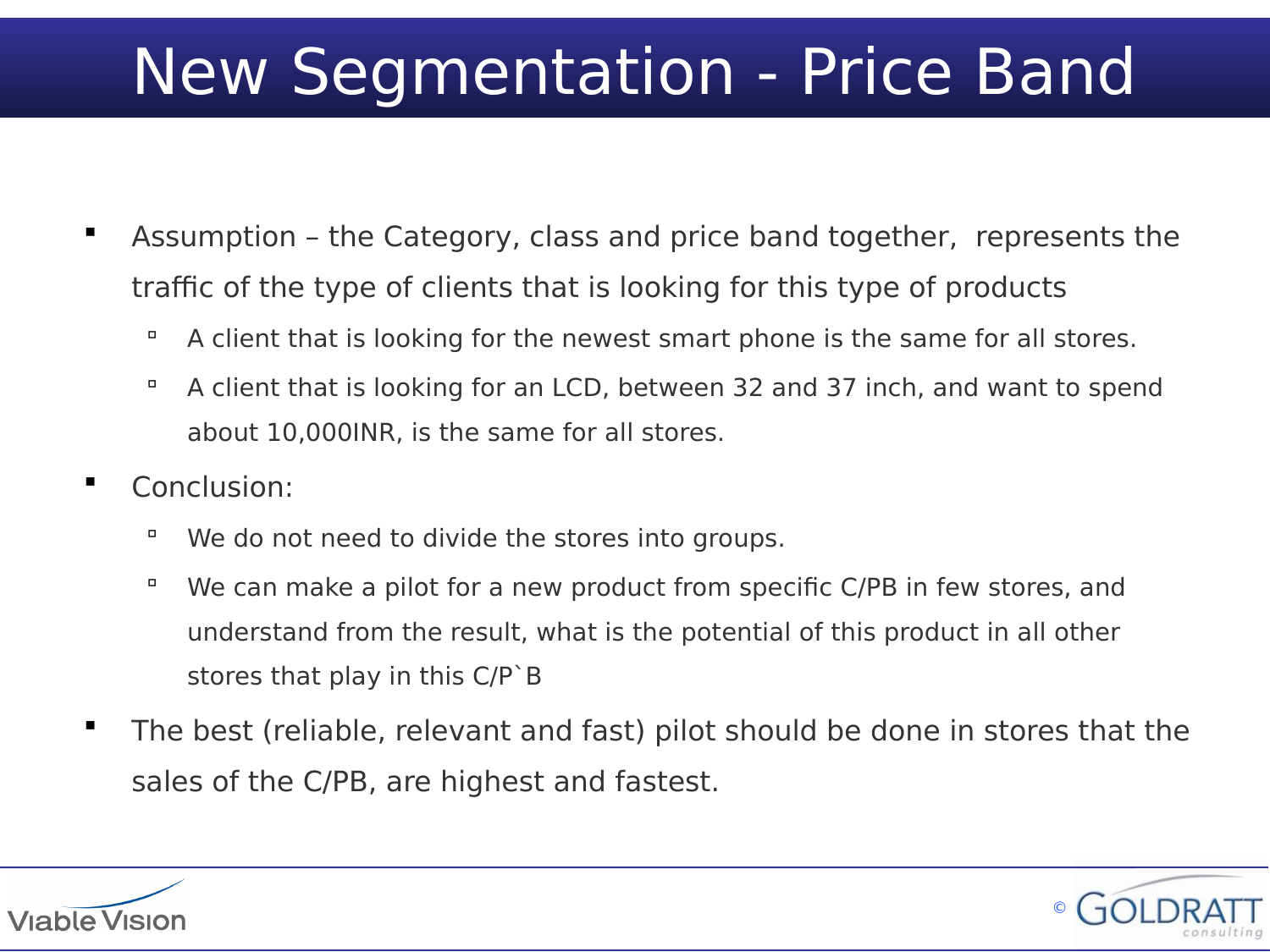

# New Segmentation - Price Band
Assumption – the Category, class and price band together,  represents the traffic of the type of clients that is looking for this type of products
A client that is looking for the newest smart phone is the same for all stores.
A client that is looking for an LCD, between 32 and 37 inch, and want to spend about 10,000INR, is the same for all stores.
Conclusion:
We do not need to divide the stores into groups.
We can make a pilot for a new product from specific C/PB in few stores, and understand from the result, what is the potential of this product in all other stores that play in this C/P`B
The best (reliable, relevant and fast) pilot should be done in stores that the sales of the C/PB, are highest and fastest.